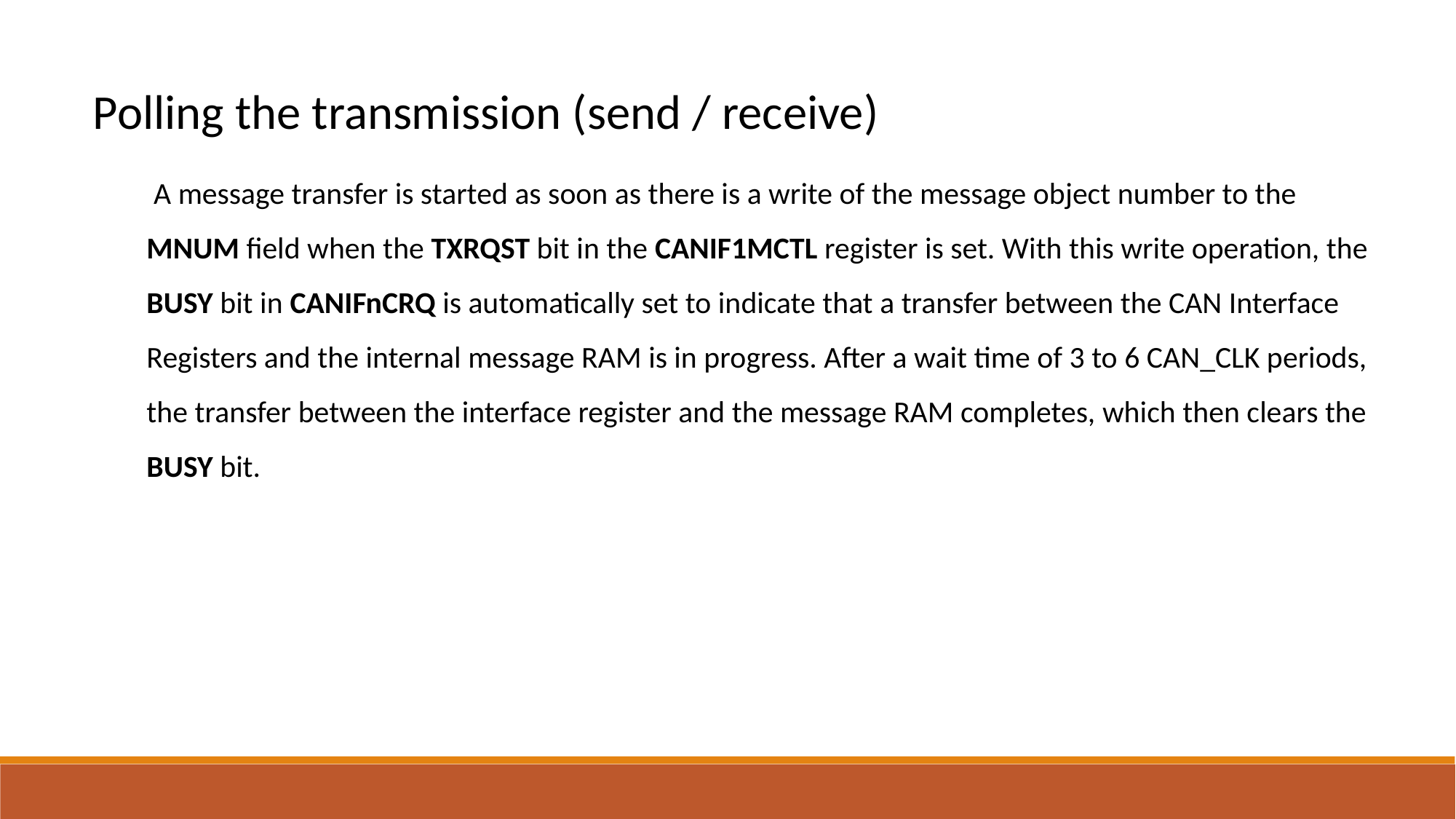

Polling the transmission (send / receive)

 A message transfer is started as soon as there is a write of the message object number to the MNUM field when the TXRQST bit in the CANIF1MCTL register is set. With this write operation, the BUSY bit in CANIFnCRQ is automatically set to indicate that a transfer between the CAN Interface Registers and the internal message RAM is in progress. After a wait time of 3 to 6 CAN_CLK periods, the transfer between the interface register and the message RAM completes, which then clears the BUSY bit.